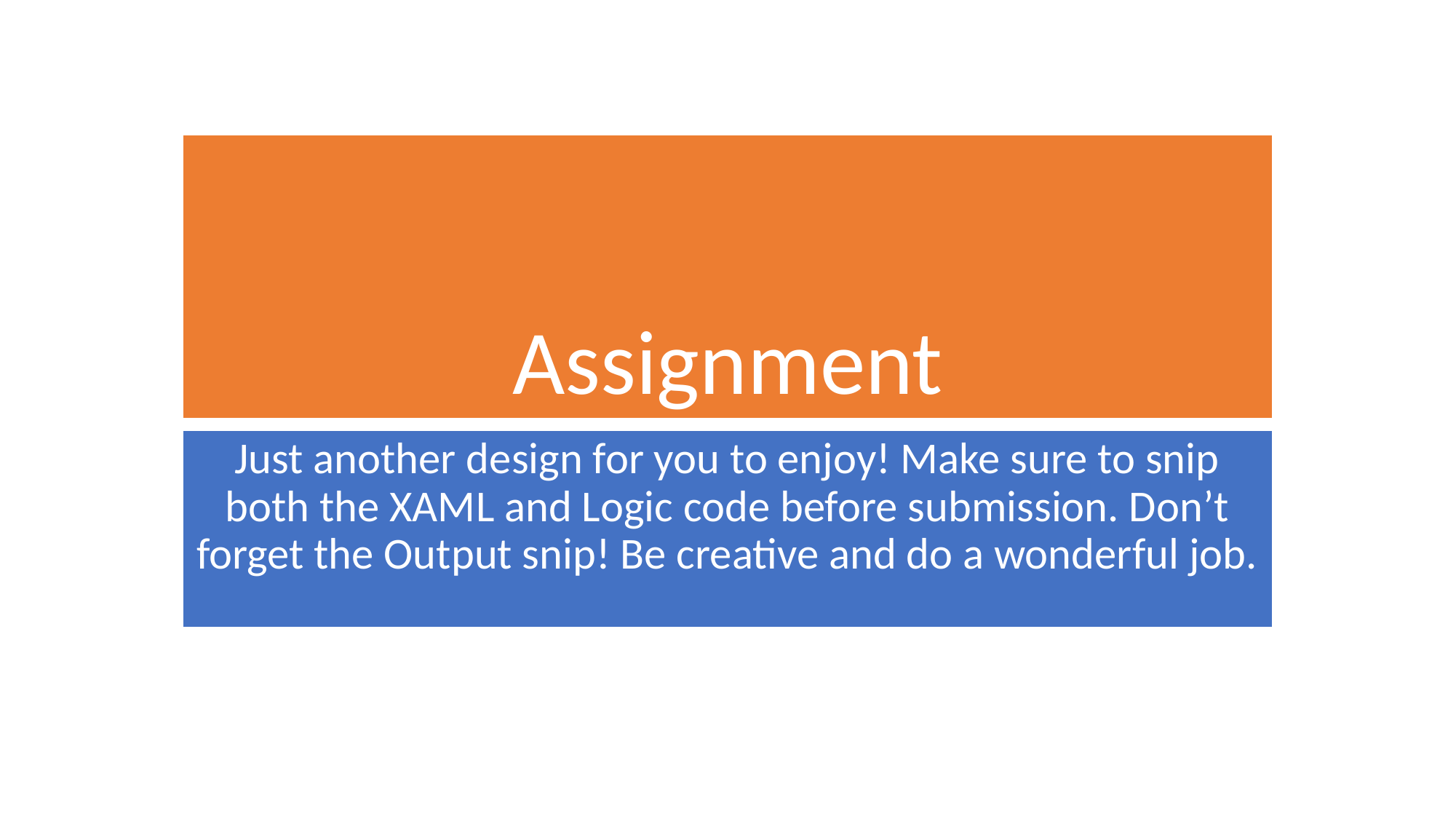

# Assignment
Just another design for you to enjoy! Make sure to snip both the XAML and Logic code before submission. Don’t forget the Output snip! Be creative and do a wonderful job.